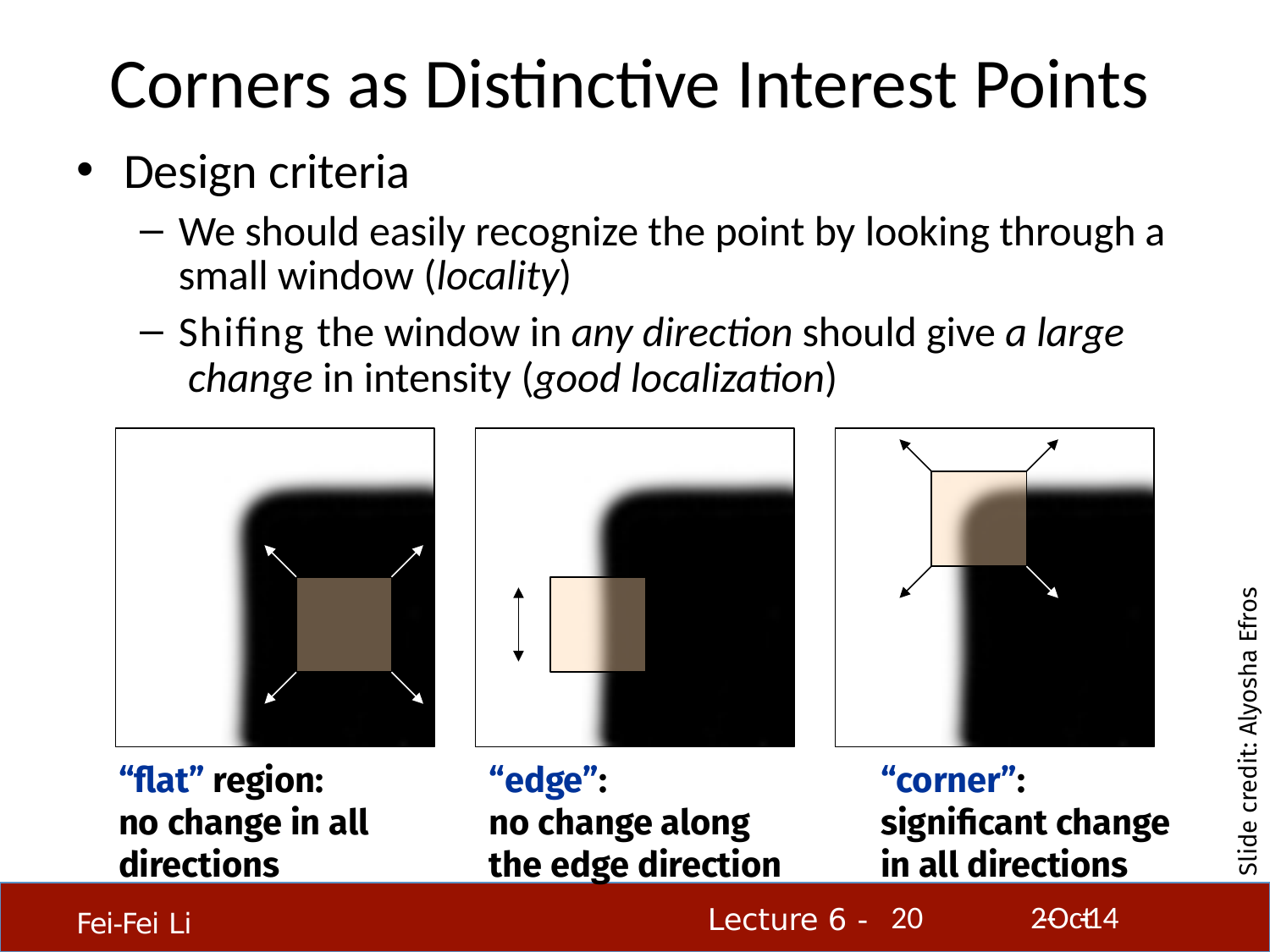

# Corners as Distinctive Interest Points
Design criteria
We should easily recognize the point by looking through a  small window (locality)
Shifing the window in any direction should give a large  change in intensity (good localization)

Slide credit: Alyosha Efros
“flat” region:  no change in all  directions
“edge”:
no change along  the edge direction
“corner”:  significant change  in all directions
20
2-­‐Oct-­‐14
Lecture 6 -
Fei-Fei Li